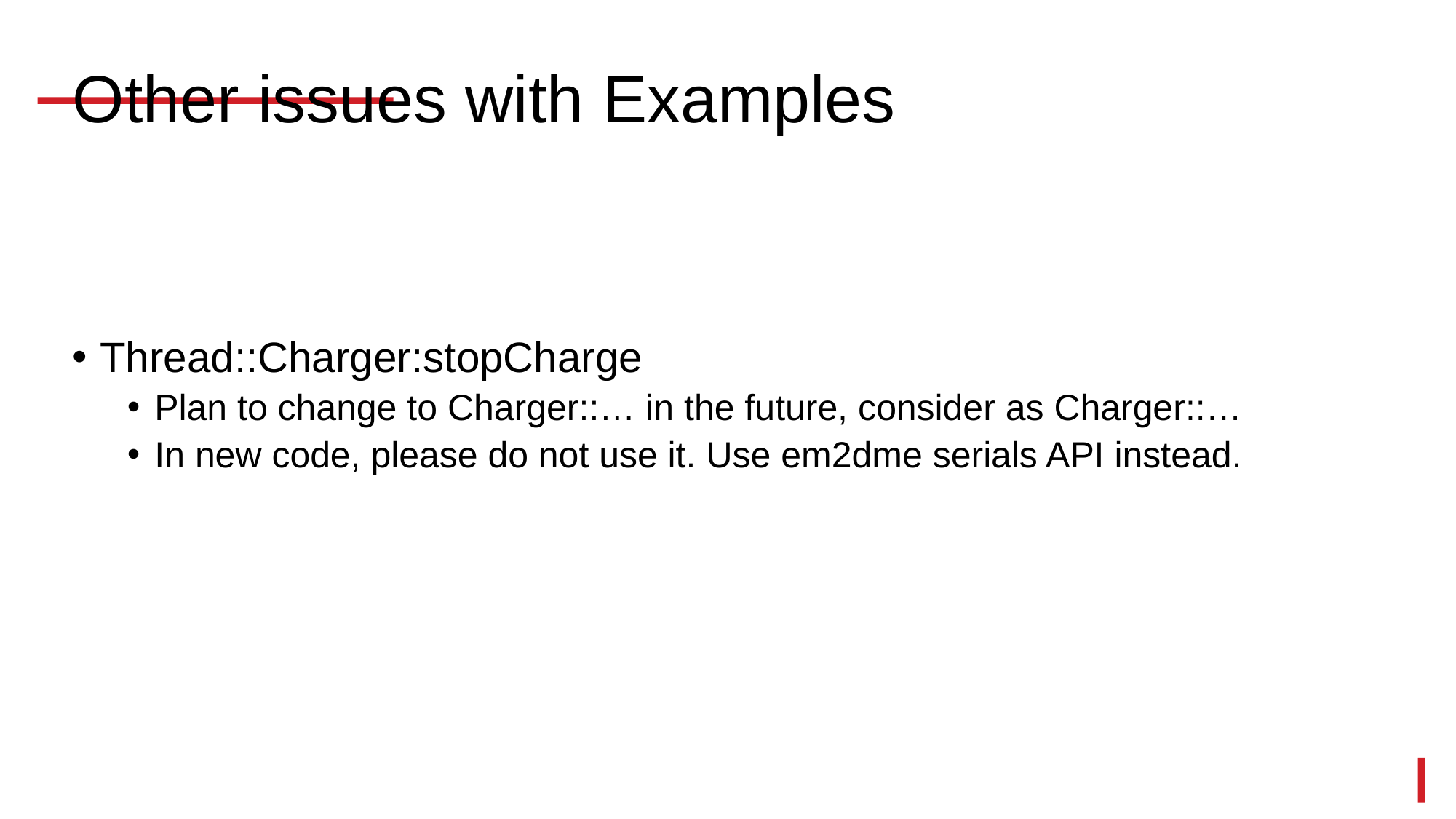

# Thread::Charger:stopCharge
Plan to change to Charger::… in the future, consider as Charger::…
In new code, please do not use it. Use em2dme serials API instead.

Other issues with Examples